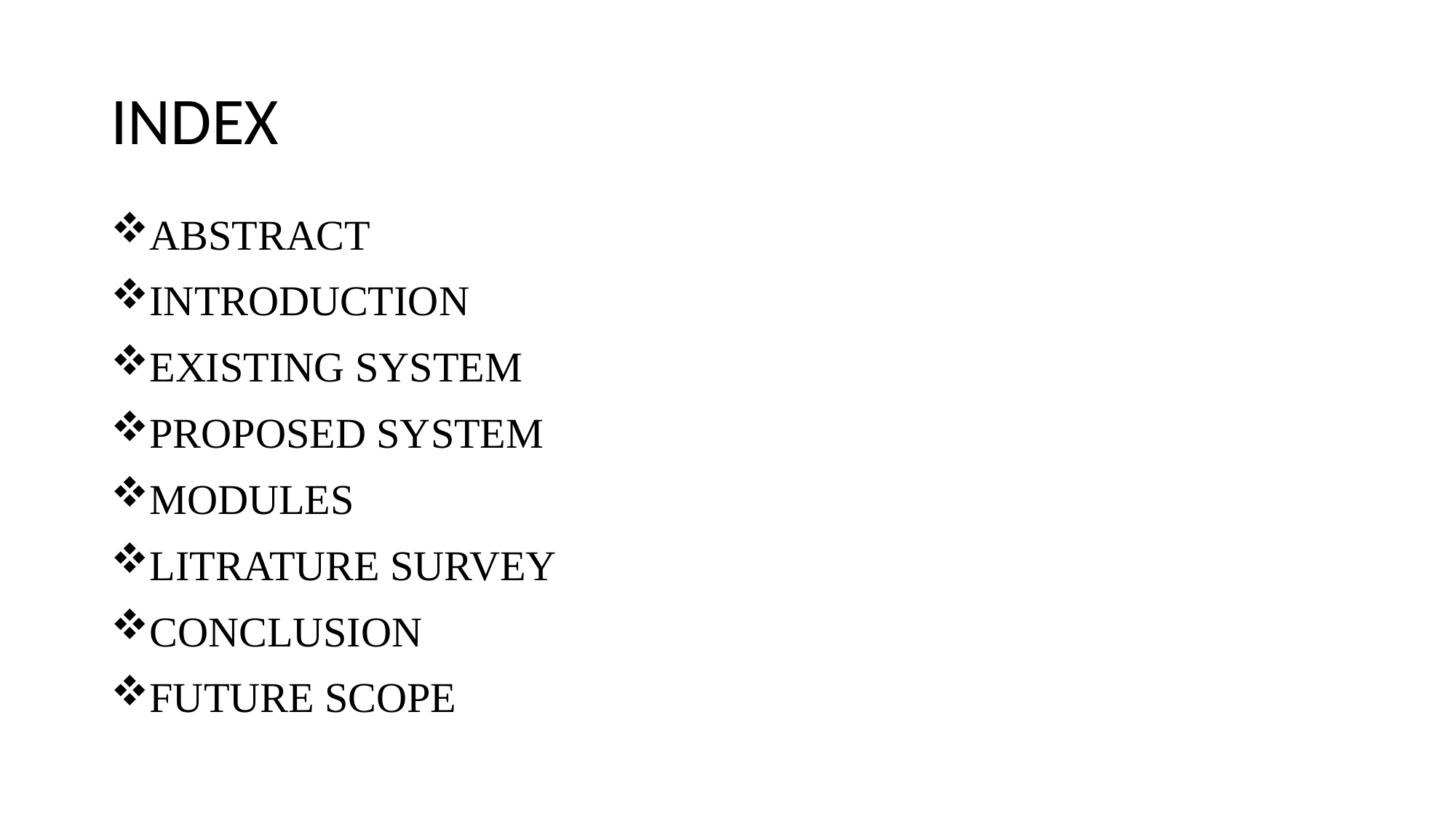

# INDEX
ABSTRACT
INTRODUCTION
EXISTING SYSTEM
PROPOSED SYSTEM
MODULES
LITRATURE SURVEY
CONCLUSION
FUTURE SCOPE